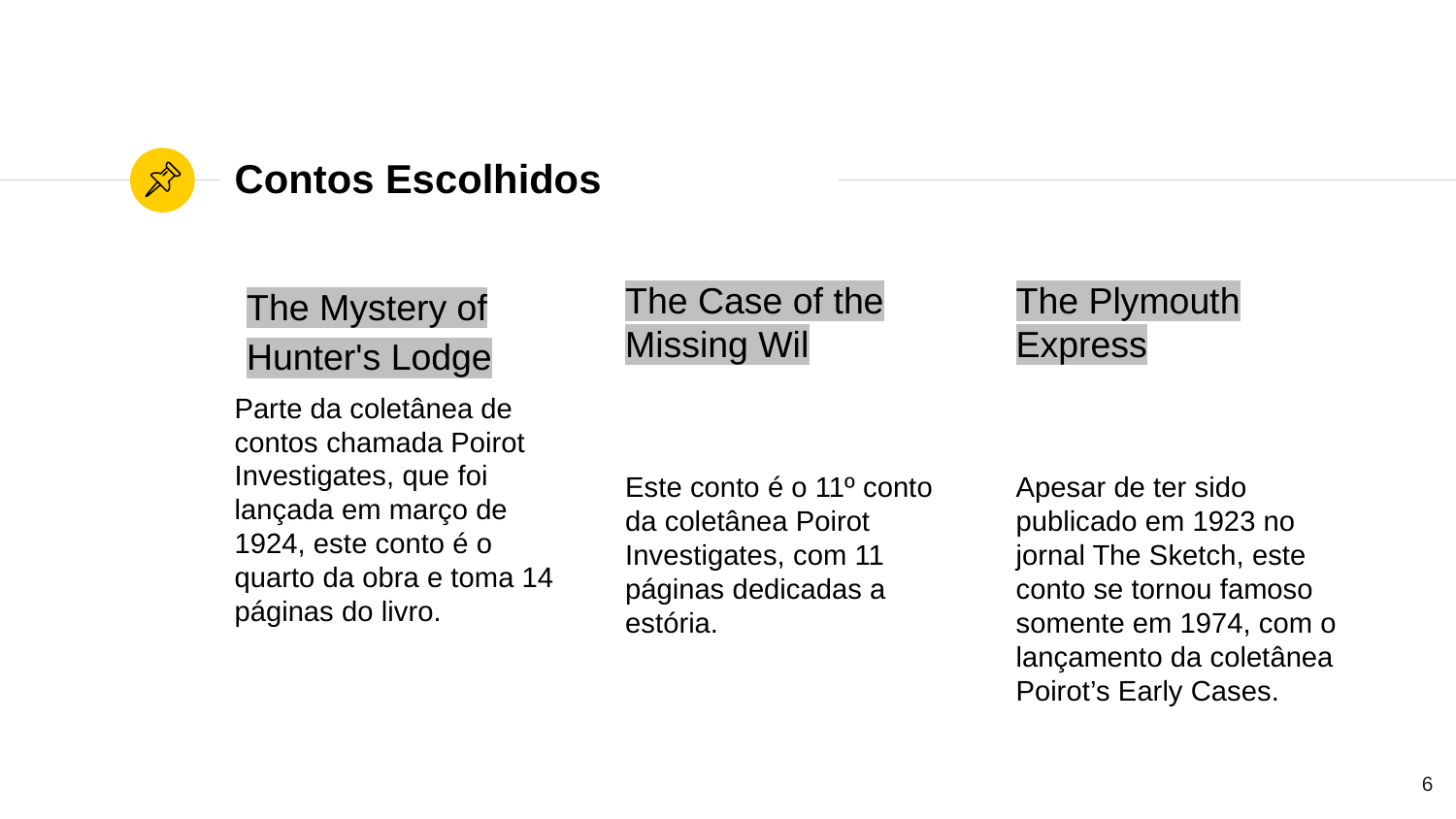

# Contos Escolhidos

The Mystery of Hunter's Lodge
Parte da coletânea de contos chamada Poirot Investigates, que foi lançada em março de 1924, este conto é o quarto da obra e toma 14 páginas do livro.
The Case of the Missing Wil

Este conto é o 11º conto da coletânea Poirot Investigates, com 11 páginas dedicadas a estória.
The Plymouth Express

Apesar de ter sido publicado em 1923 no jornal The Sketch, este conto se tornou famoso somente em 1974, com o lançamento da coletânea Poirot’s Early Cases.

6